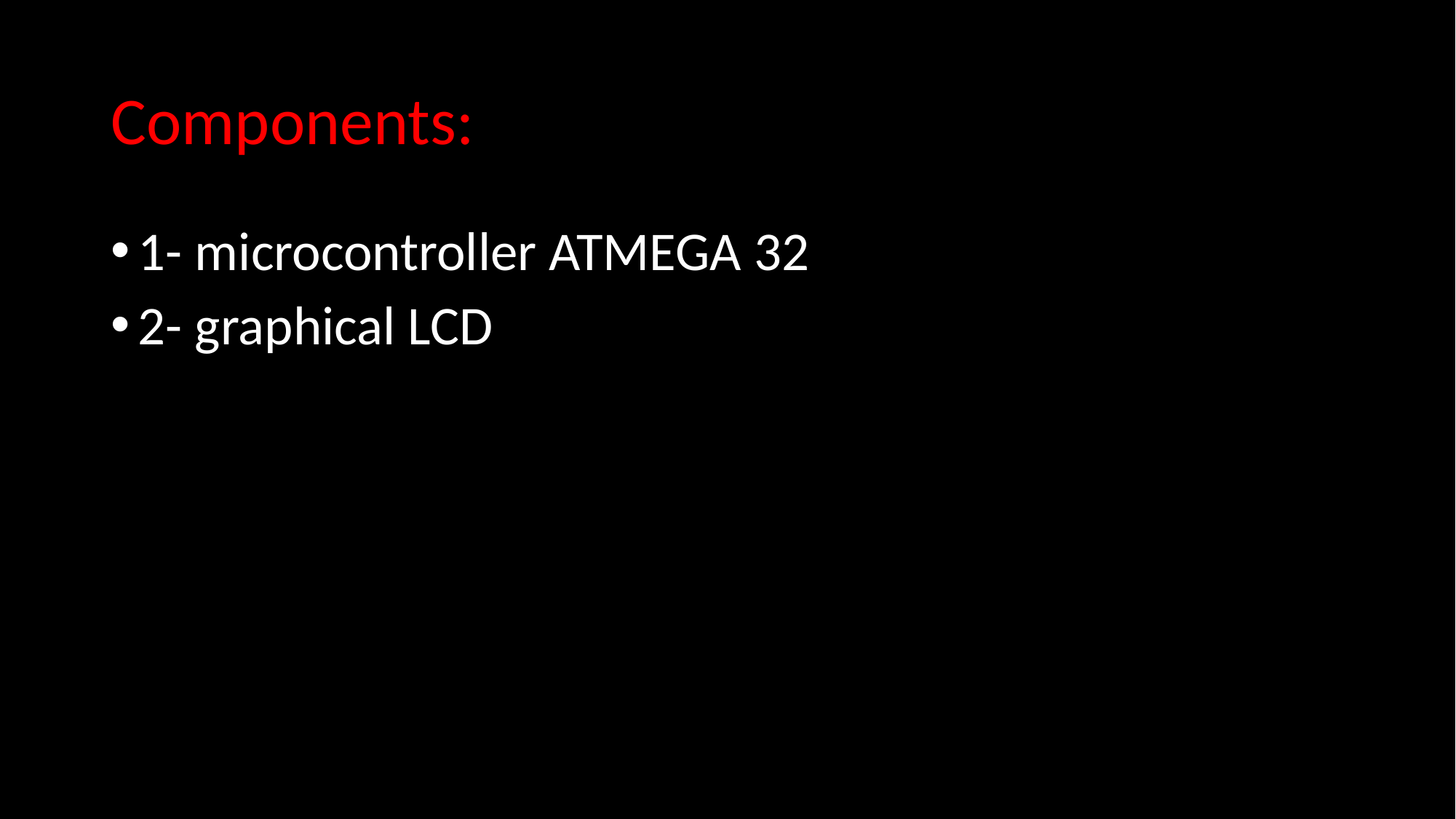

# Components:
1- microcontroller ATMEGA 32
2- graphical LCD